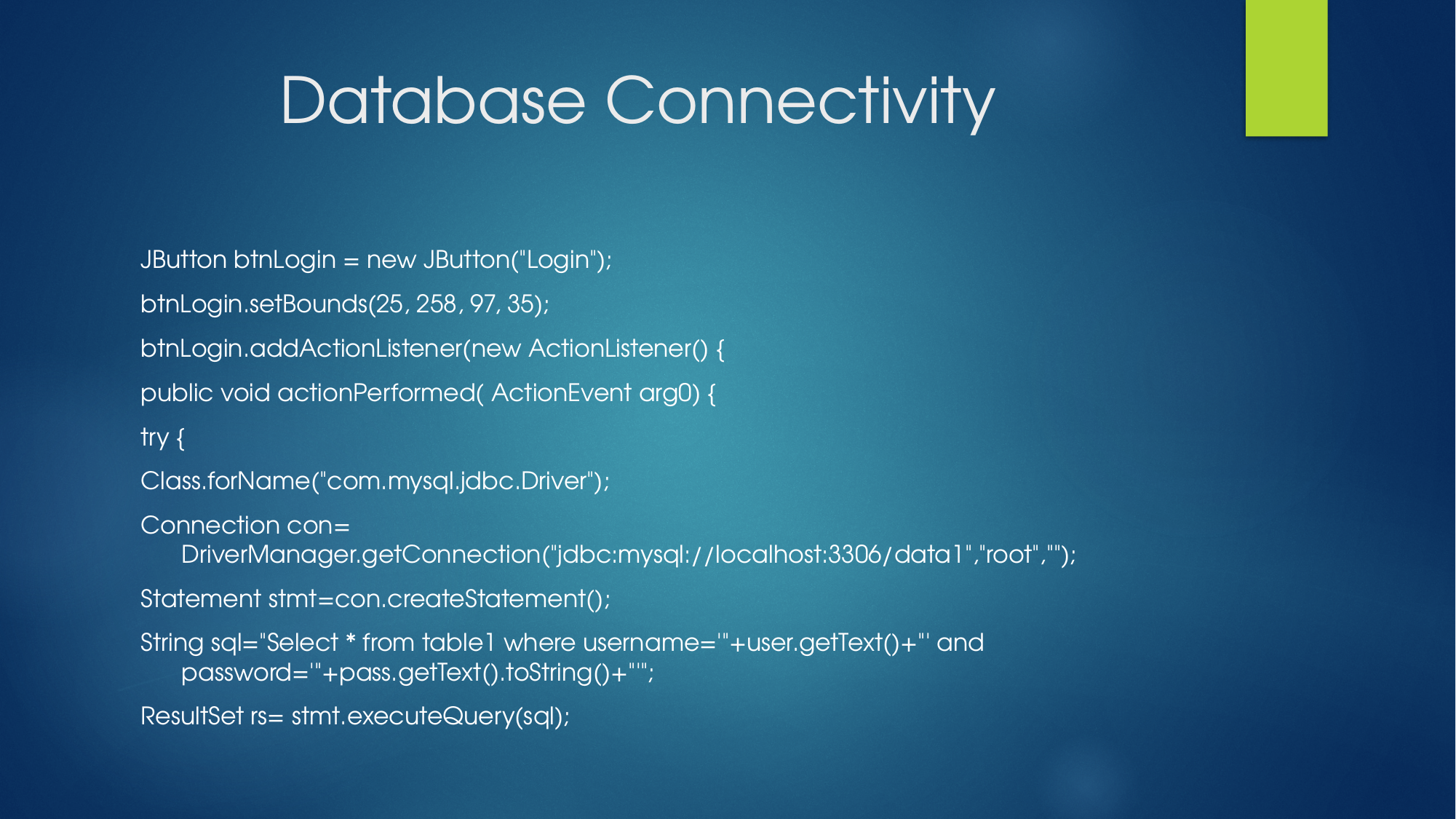

# Database Connectivity
JButton btnLogin = new JButton("Login");
btnLogin.setBounds(25, 258, 97, 35);
btnLogin.addActionListener(new ActionListener() {
public void actionPerformed( ActionEvent arg0) {
try {
Class.forName("com.mysql.jdbc.Driver");
Connection con= DriverManager.getConnection("jdbc:mysql://localhost:3306/data1","root","");
Statement stmt=con.createStatement();
String sql="Select * from table1 where username='"+user.getText()+"' and password='"+pass.getText().toString()+"'";
ResultSet rs= stmt.executeQuery(sql);